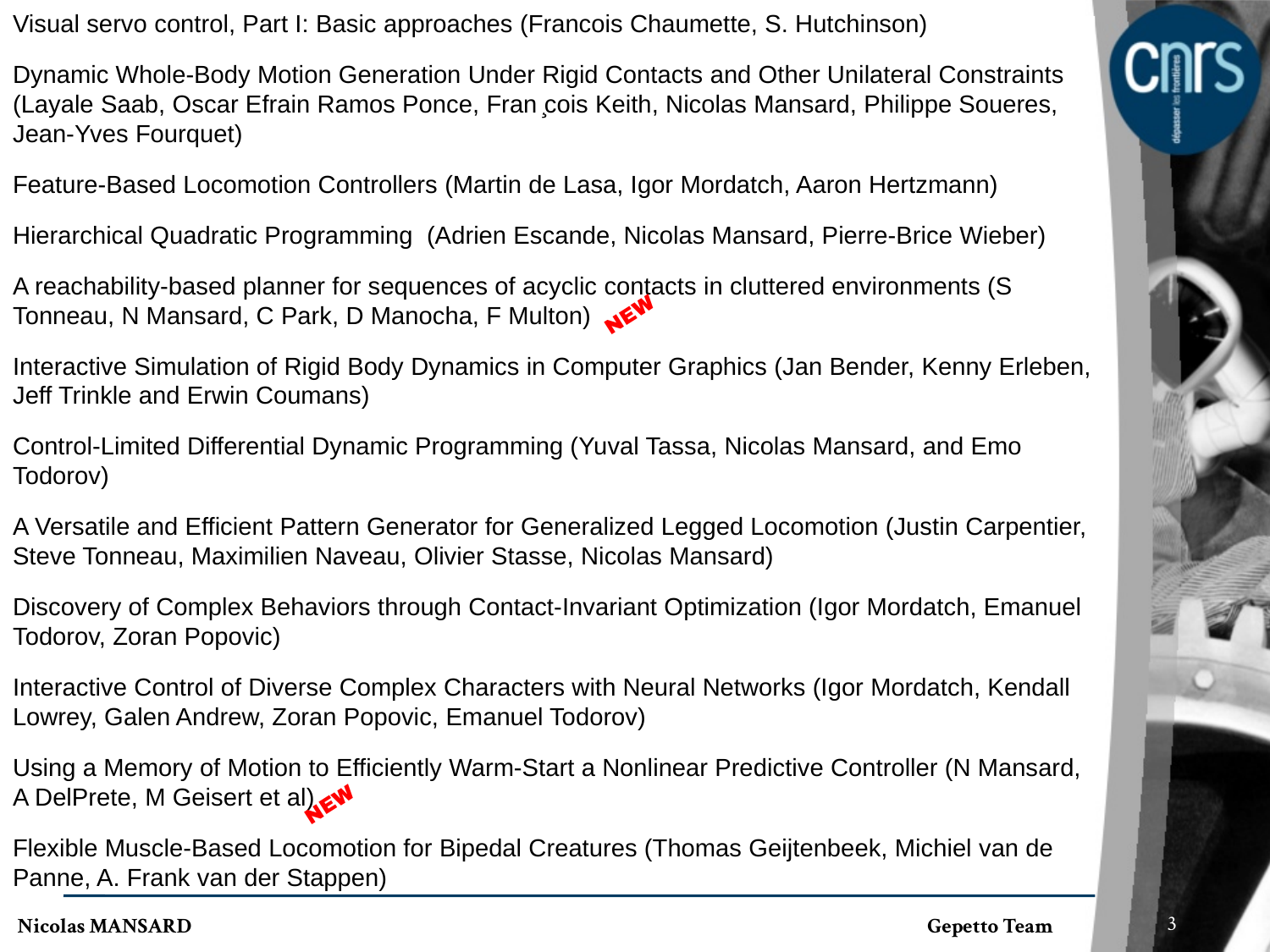

Visual servo control, Part I: Basic approaches (Francois Chaumette, S. Hutchinson)
Dynamic Whole-Body Motion Generation Under Rigid Contacts and Other Unilateral Constraints (Layale Saab, Oscar Efrain Ramos Ponce, Fran ̧cois Keith, Nicolas Mansard, Philippe Soueres, Jean-Yves Fourquet)
Feature-Based Locomotion Controllers (Martin de Lasa, Igor Mordatch, Aaron Hertzmann)
Hierarchical Quadratic Programming  (Adrien Escande, Nicolas Mansard, Pierre-Brice Wieber)
A reachability-based planner for sequences of acyclic contacts in cluttered environments (S Tonneau, N Mansard, C Park, D Manocha, F Multon)
Interactive Simulation of Rigid Body Dynamics in Computer Graphics (Jan Bender, Kenny Erleben, Jeff Trinkle and Erwin Coumans)
Control-Limited Differential Dynamic Programming (Yuval Tassa, Nicolas Mansard, and Emo Todorov)
A Versatile and Efficient Pattern Generator for Generalized Legged Locomotion (Justin Carpentier, Steve Tonneau, Maximilien Naveau, Olivier Stasse, Nicolas Mansard)
Discovery of Complex Behaviors through Contact-Invariant Optimization (Igor Mordatch, Emanuel Todorov, Zoran Popovic)
Interactive Control of Diverse Complex Characters with Neural Networks (Igor Mordatch, Kendall Lowrey, Galen Andrew, Zoran Popovic, Emanuel Todorov)
Using a Memory of Motion to Efficiently Warm-Start a Nonlinear Predictive Controller (N Mansard, A DelPrete, M Geisert et al)
Flexible Muscle-Based Locomotion for Bipedal Creatures (Thomas Geijtenbeek, Michiel van de Panne, A. Frank van der Stappen)

NEW
NEW